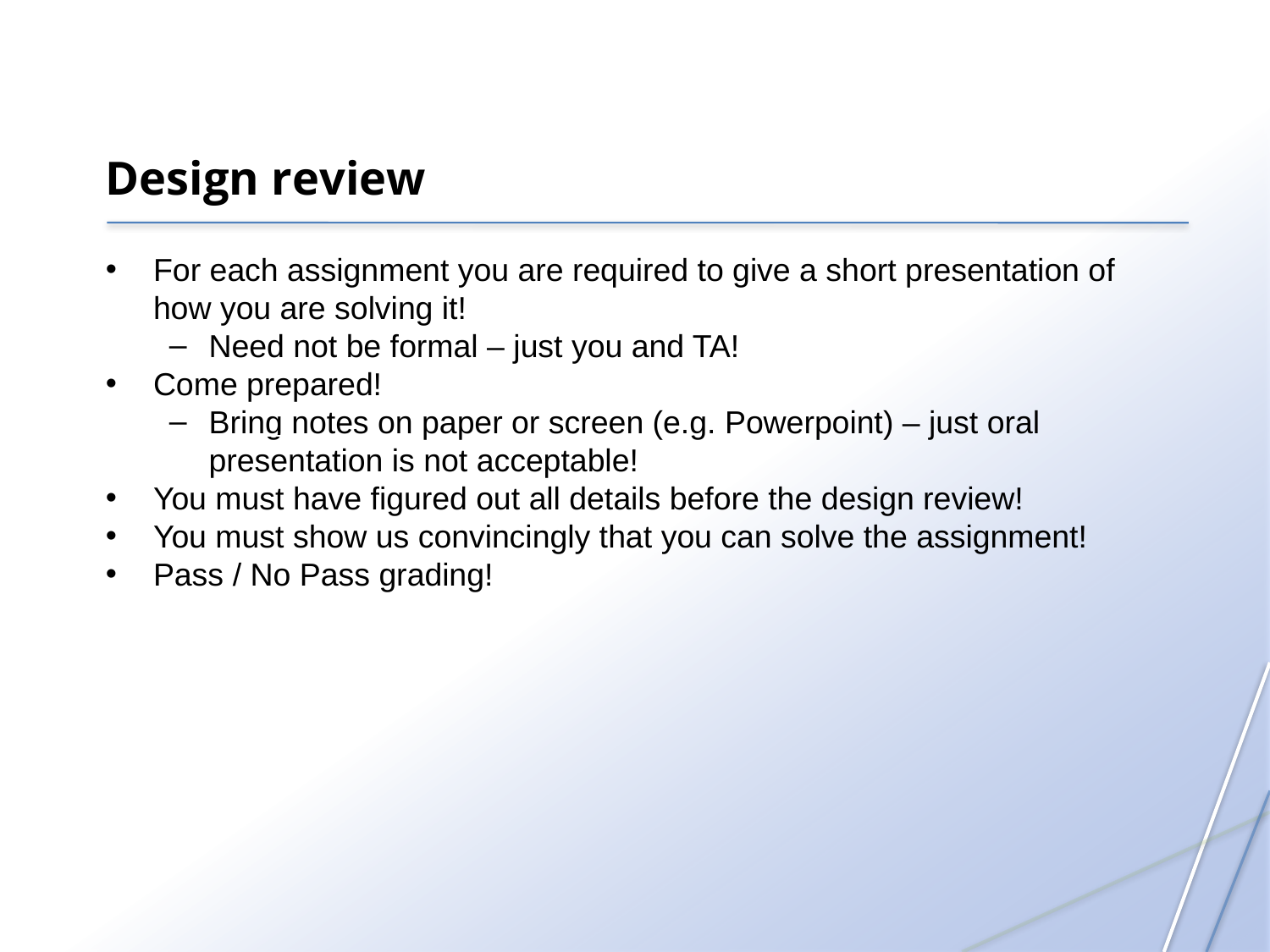

Design review
For each assignment you are required to give a short presentation of how you are solving it!
Need not be formal – just you and TA!
Come prepared!
Bring notes on paper or screen (e.g. Powerpoint) – just oral presentation is not acceptable!
You must have figured out all details before the design review!
You must show us convincingly that you can solve the assignment!
Pass / No Pass grading!